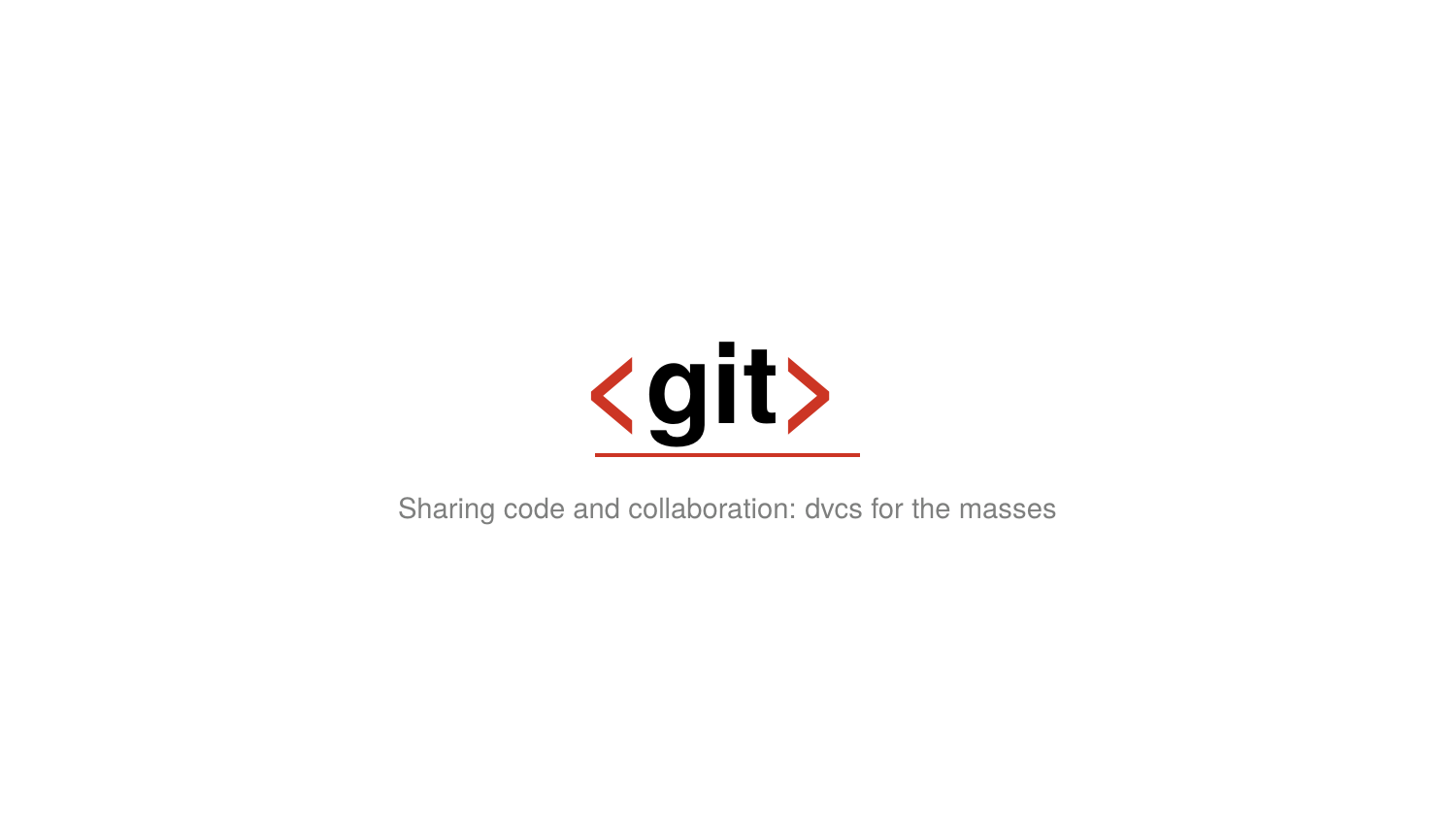

<git>
Sharing code and collaboration: dvcs for the masses